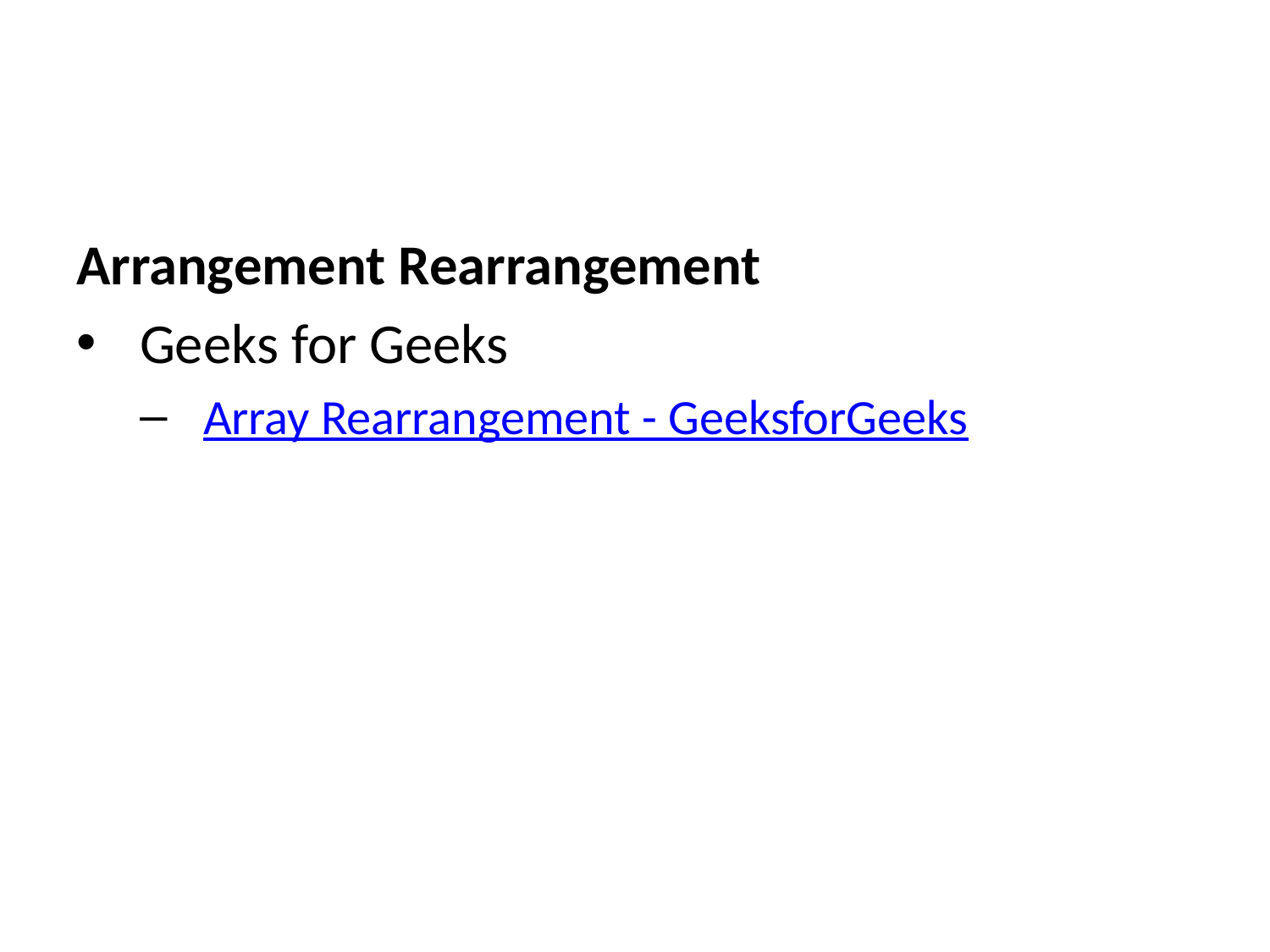

Arrangement Rearrangement
Geeks for Geeks
Array Rearrangement - GeeksforGeeks